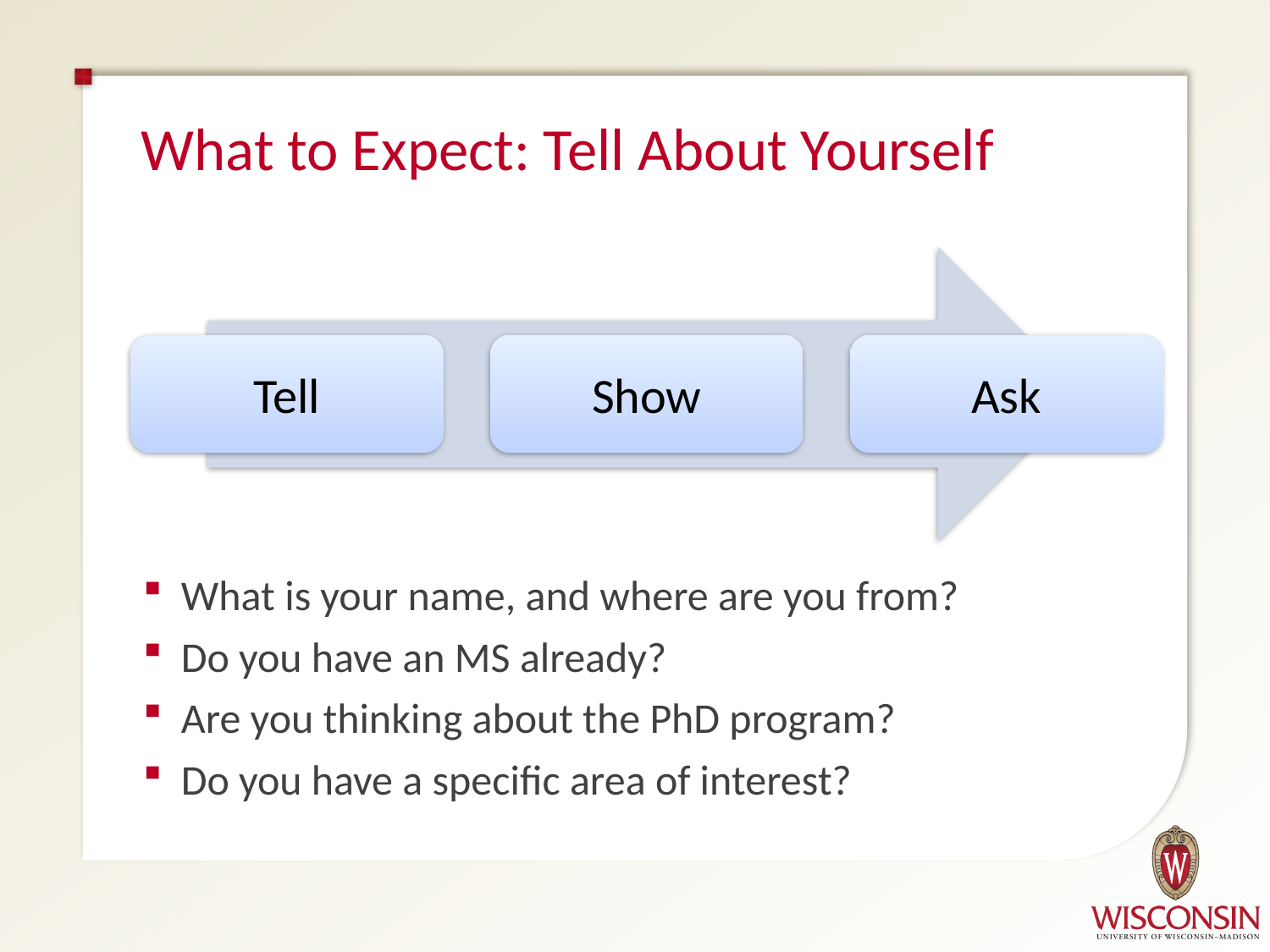

# What to Expect: Tell About Yourself
Ask
Show
Tell
What is your name, and where are you from?
Do you have an MS already?
Are you thinking about the PhD program?
Do you have a specific area of interest?